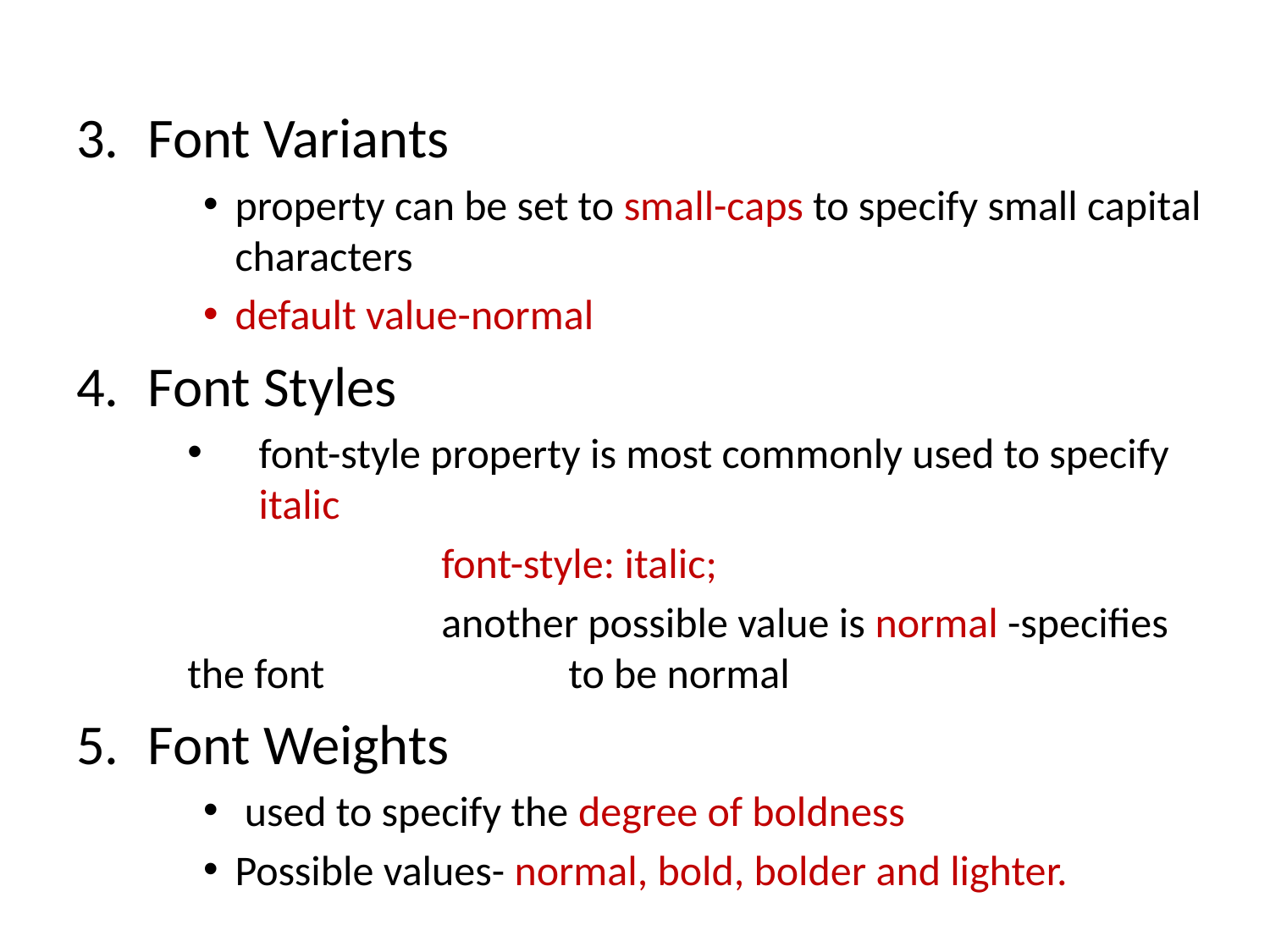

Font Variants
property can be set to small-caps to specify small capital characters
default value-normal
Font Styles
font-style property is most commonly used to specify italic
		font-style: italic;
		another possible value is normal -specifies the font   		to be normal
Font Weights
 used to specify the degree of boldness
Possible values- normal, bold, bolder and lighter.